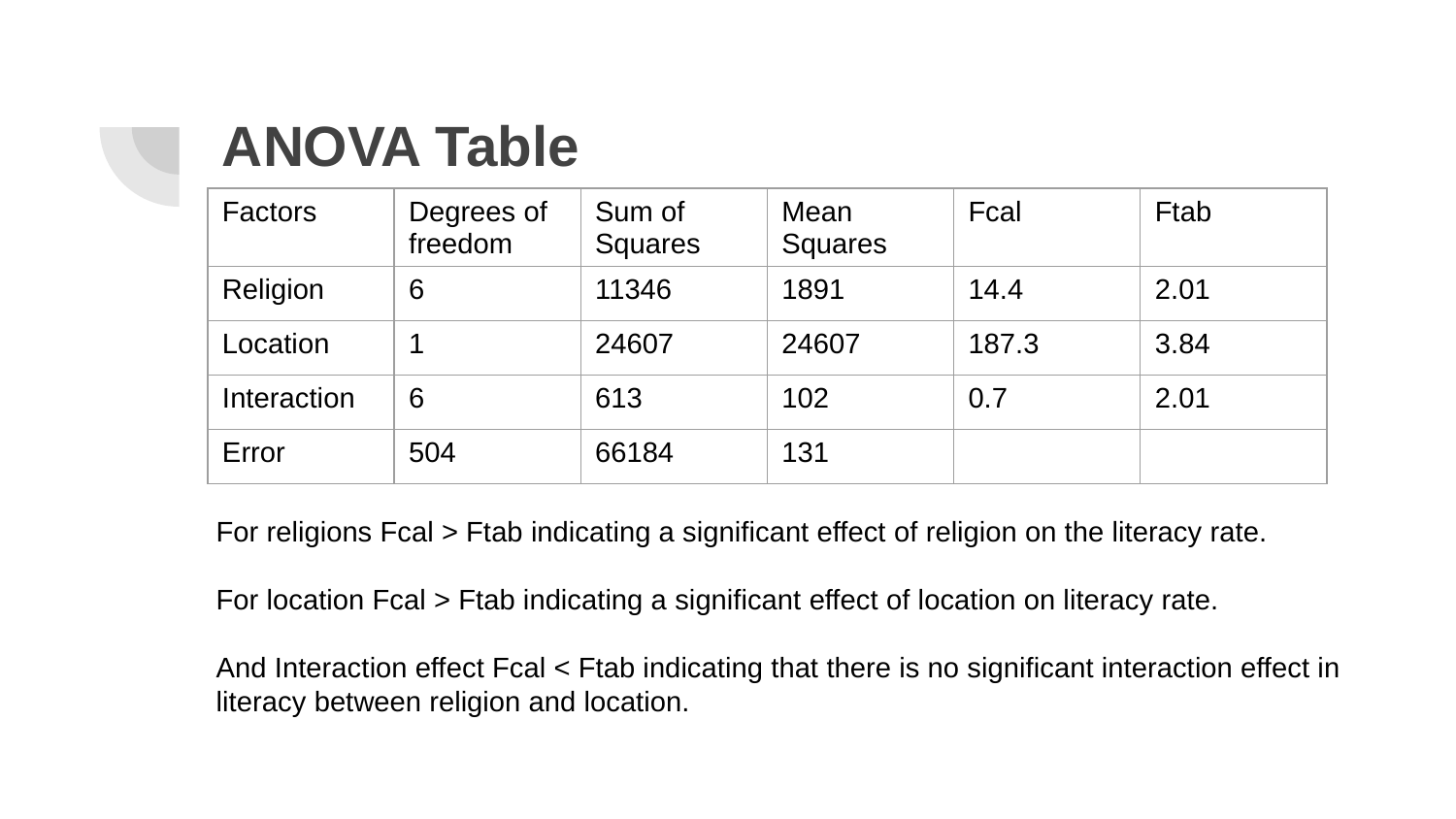

# ANOVA Table
| Factors | Degrees of freedom | Sum of Squares | Mean Squares | Fcal | Ftab |
| --- | --- | --- | --- | --- | --- |
| Religion | 6 | 11346 | 1891 | 14.4 | 2.01 |
| Location | 1 | 24607 | 24607 | 187.3 | 3.84 |
| Interaction | 6 | 613 | 102 | 0.7 | 2.01 |
| Error | 504 | 66184 | 131 |  |  |
For religions Fcal > Ftab indicating a significant effect of religion on the literacy rate.

For location Fcal > Ftab indicating a significant effect of location on literacy rate.

And Interaction effect Fcal < Ftab indicating that there is no significant interaction effect in literacy between religion and location.